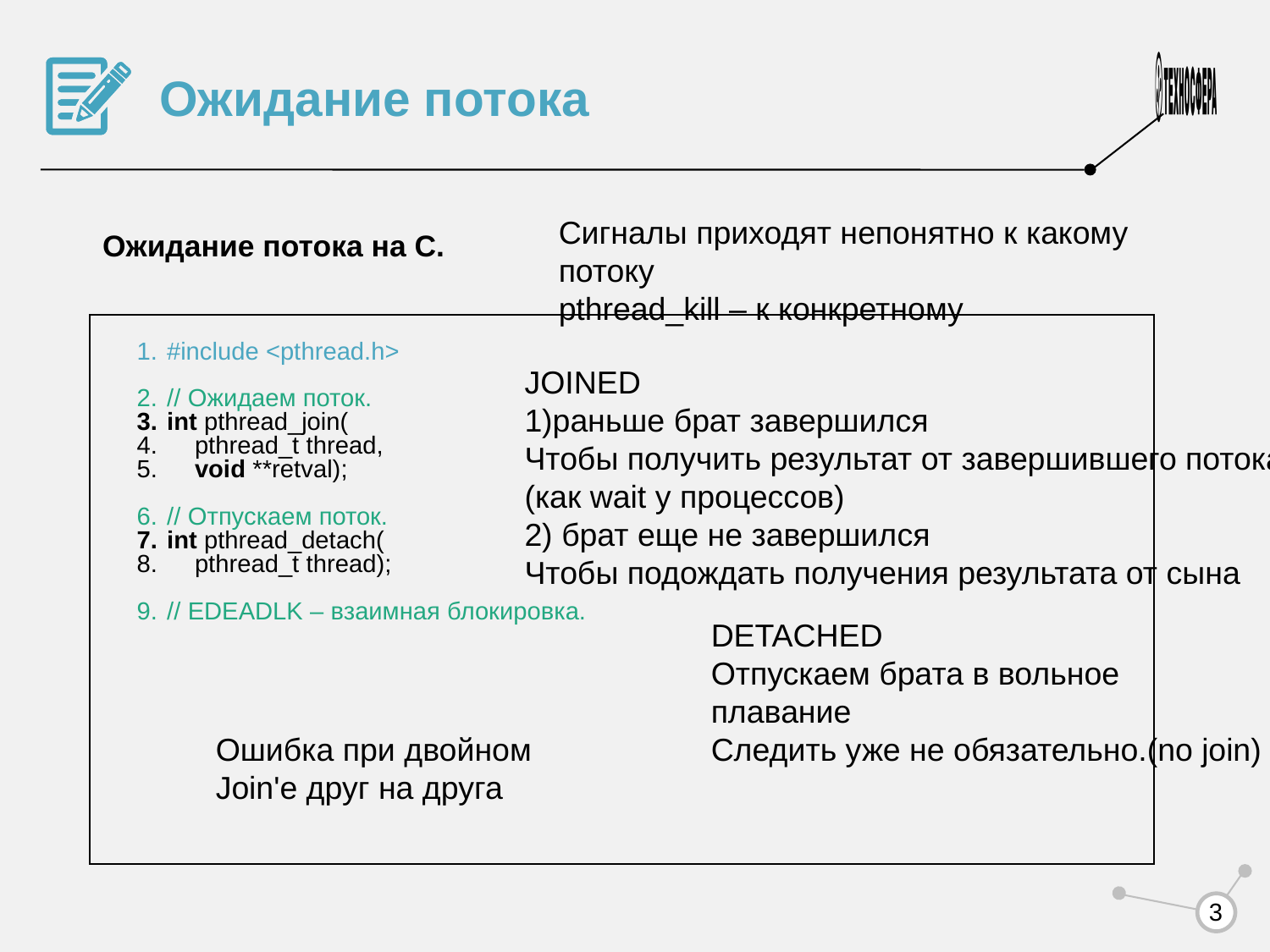

Ожидание потока
Ожидание потока на C.
Сигналы приходят непонятно к какому потоку
pthread_kill – к конкретному
#include <pthread.h>

// Ожидаем поток.
int pthread_join(
    pthread_t thread,
    void **retval);

// Отпускаем поток.
int pthread_detach(
    pthread_t thread);

// EDEADLK – взаимная блокировка.

JOINED
1)раньше брат завершился
Чтобы получить результат от завершившего потока
(как wait у процессов)
2) брат еще не завершился
Чтобы подождать получения результата от сына
DETACHED
Отпускаем брата в вольное плавание
Следить уже не обязательно.(no join)
Ошибка при двойном
Join'е друг на друга
3